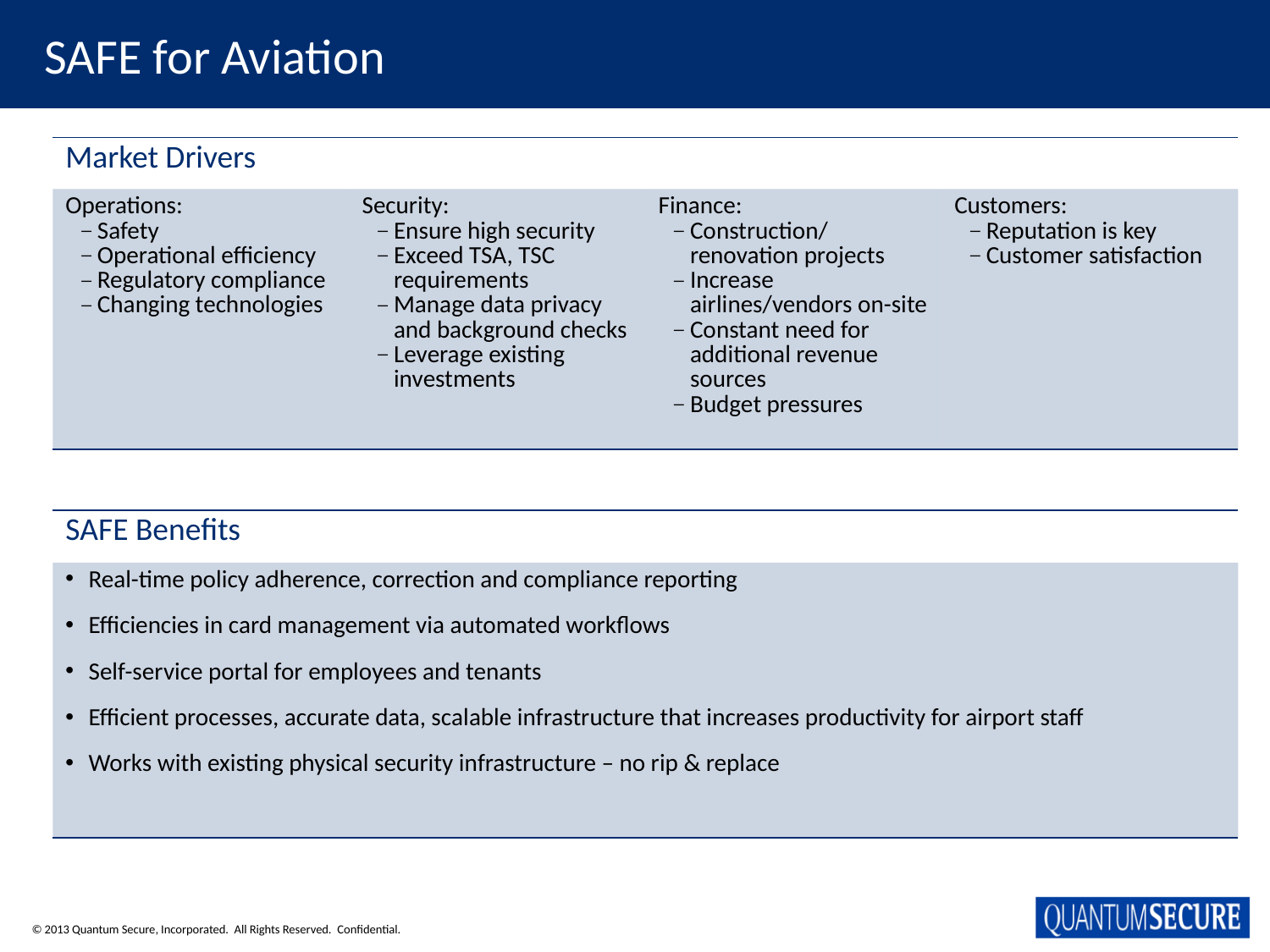

# SAFE for Aviation
| Market Drivers |  |  |  |
| --- | --- | --- | --- |
| Operations: Safety Operational efficiency Regulatory compliance Changing technologies | Security: Ensure high security Exceed TSA, TSC requirements Manage data privacy and background checks Leverage existing investments | Finance: Construction/ renovation projects Increase airlines/vendors on-site Constant need for additional revenue sources Budget pressures | Customers: Reputation is key Customer satisfaction |
| SAFE Benefits |
| --- |
| Real-time policy adherence, correction and compliance reporting Efficiencies in card management via automated workflows Self-service portal for employees and tenants Efficient processes, accurate data, scalable infrastructure that increases productivity for airport staff Works with existing physical security infrastructure – no rip & replace |